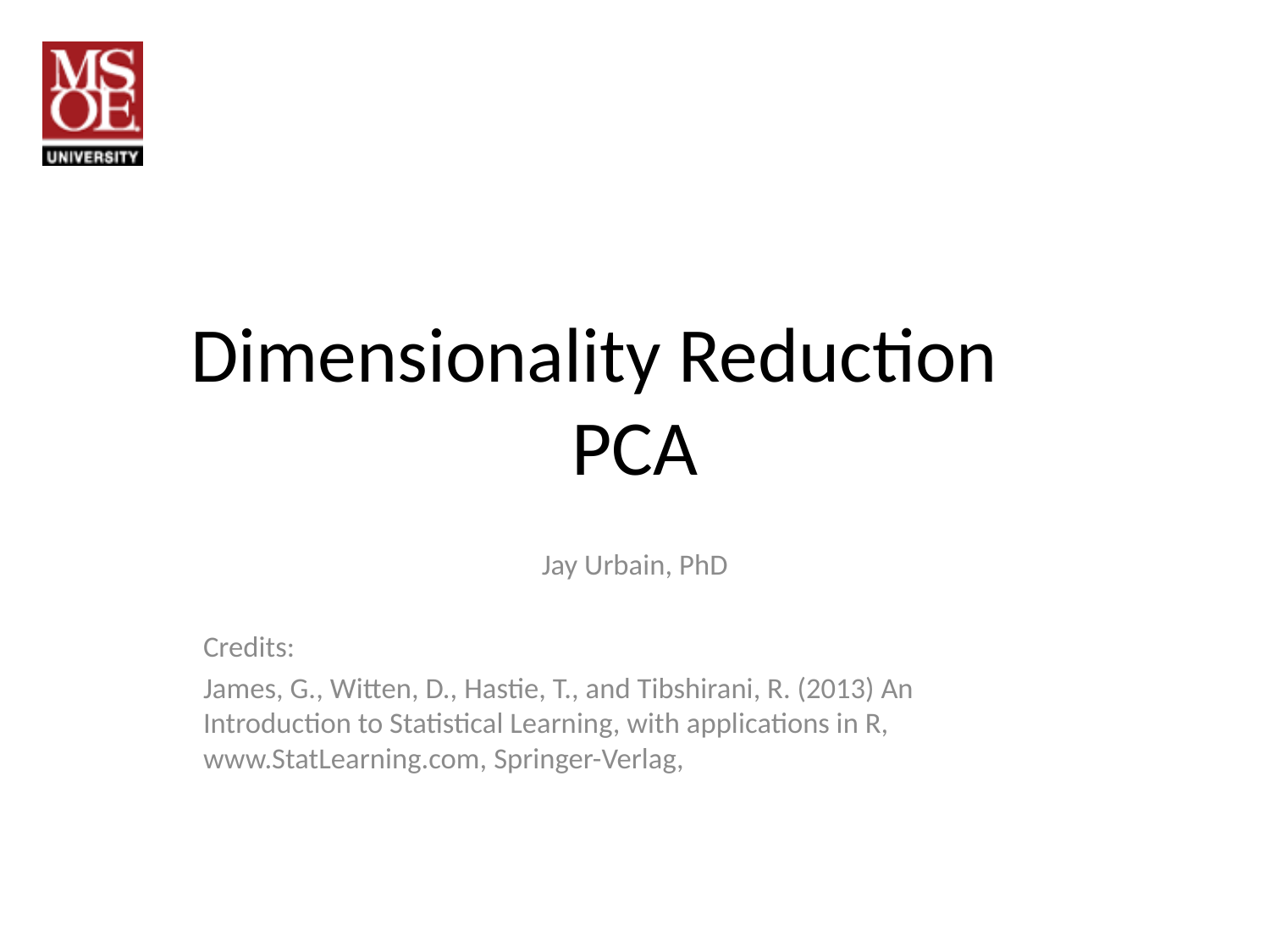

# Dimensionality Reduction PCA
Jay Urbain, PhD

Credits:
James, G., Witten, D., Hastie, T., and Tibshirani, R. (2013) An Introduction to Statistical Learning, with applications in R, www.StatLearning.com, Springer-Verlag,